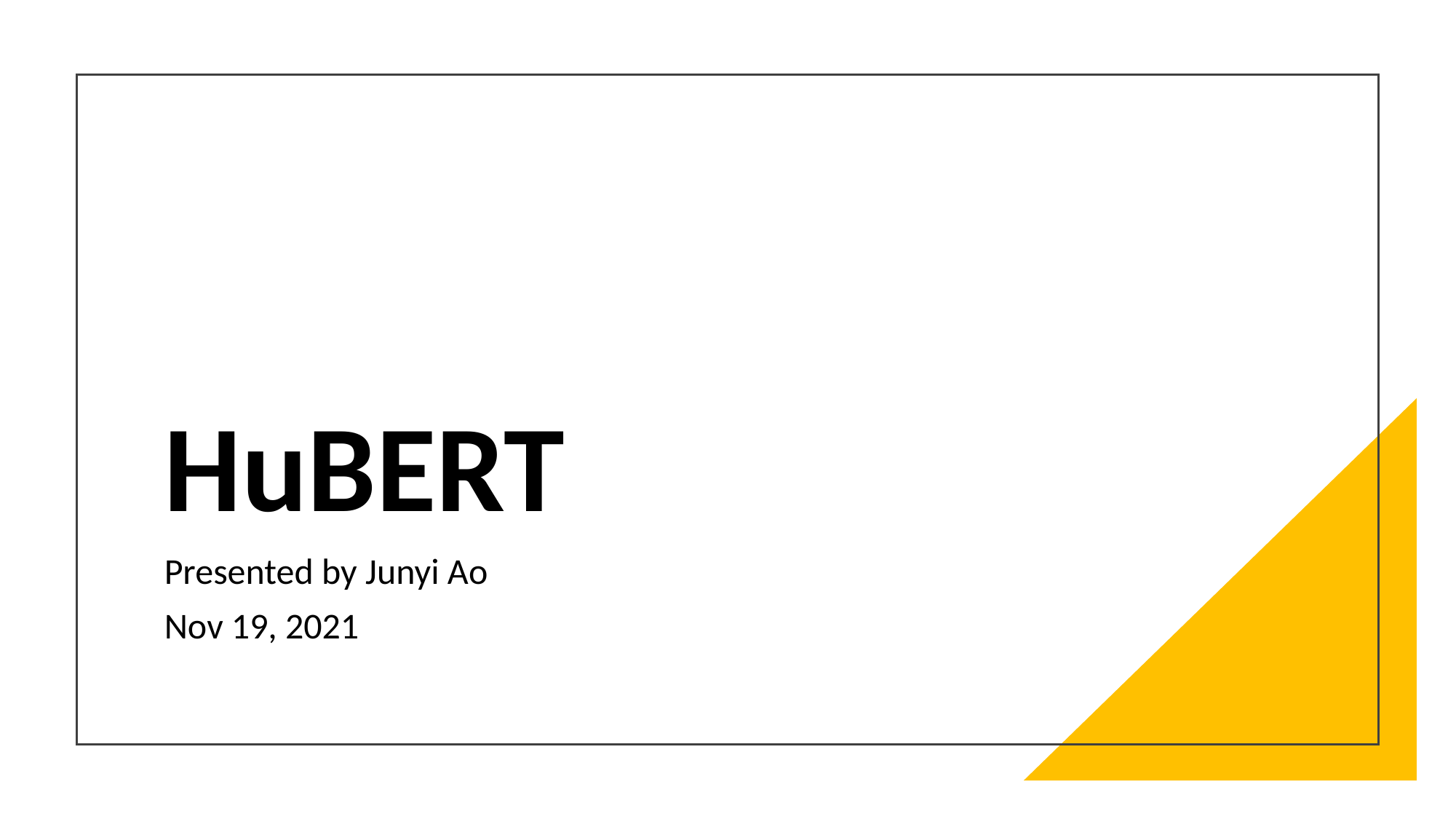

# HuBERT

Presented by Junyi Ao
Nov 19, 2021